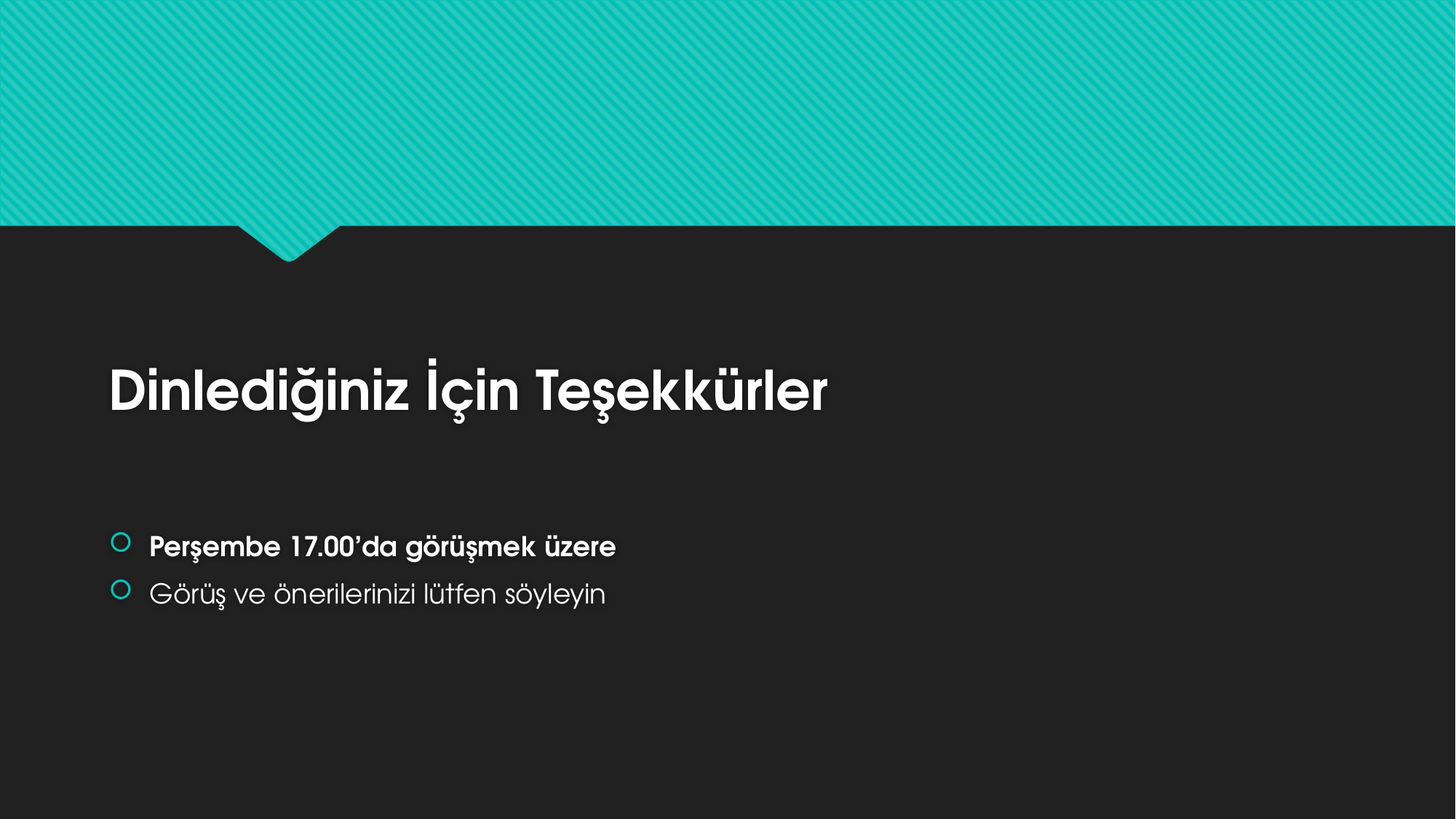

#
Dinlediğiniz İçin Teşekkürler

Perşembe 17.00’da görüşmek üzere
Görüş ve önerilerinizi lütfen söyleyin